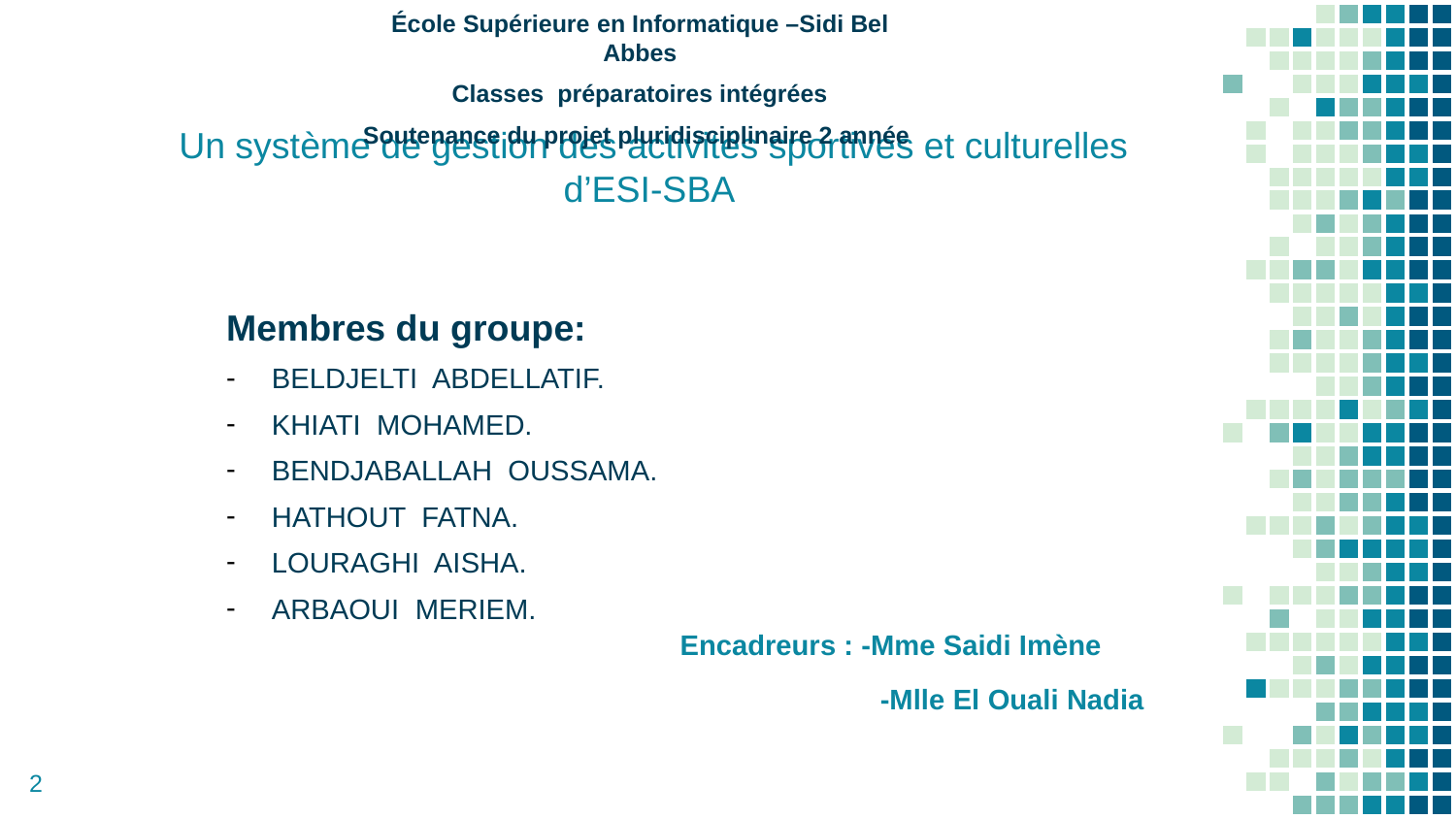

École Supérieure en Informatique –Sidi Bel Abbes
Classes  préparatoires intégrées
Soutenance du projet pluridisciplinaire 2 année
# Un système de gestion des activités sportives et culturelles d’ESI-SBA
Membres du groupe:
BELDJELTI  ABDELLATIF.
KHIATI  MOHAMED.
BENDJABALLAH  OUSSAMA.
HATHOUT  FATNA.
LOURAGHI  AISHA.
ARBAOUI  MERIEM.

Encadreurs : -Mme Saidi Imène
                         -Mlle El Ouali Nadia

2